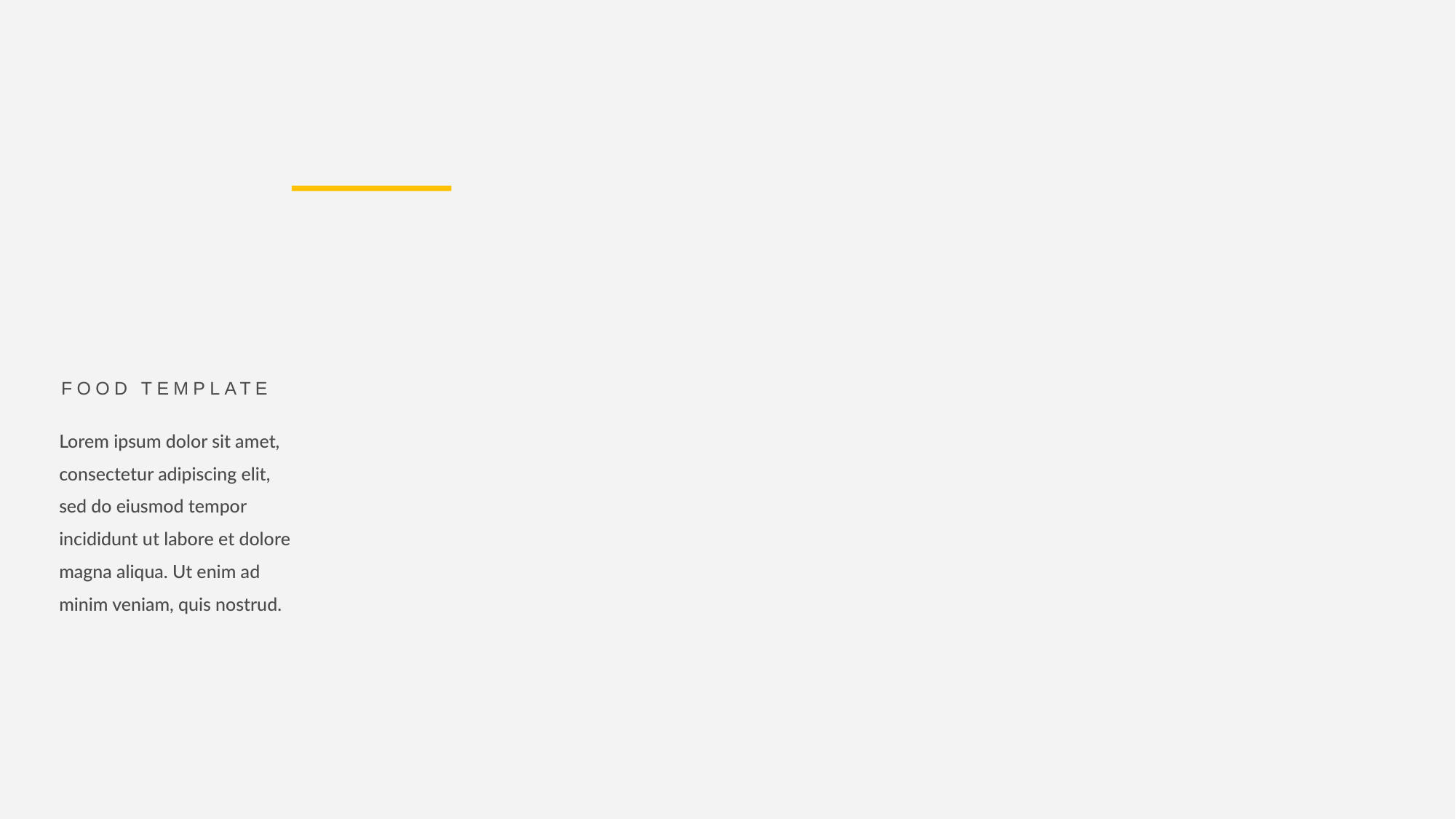

Here are a few included examples that you can import with one click
FOOD TEMPLATE
Lorem ipsum dolor sit amet, consectetur adipiscing elit, sed do eiusmod tempor incididunt ut labore et dolore magna aliqua. Ut enim ad minim veniam, quis nostrud.